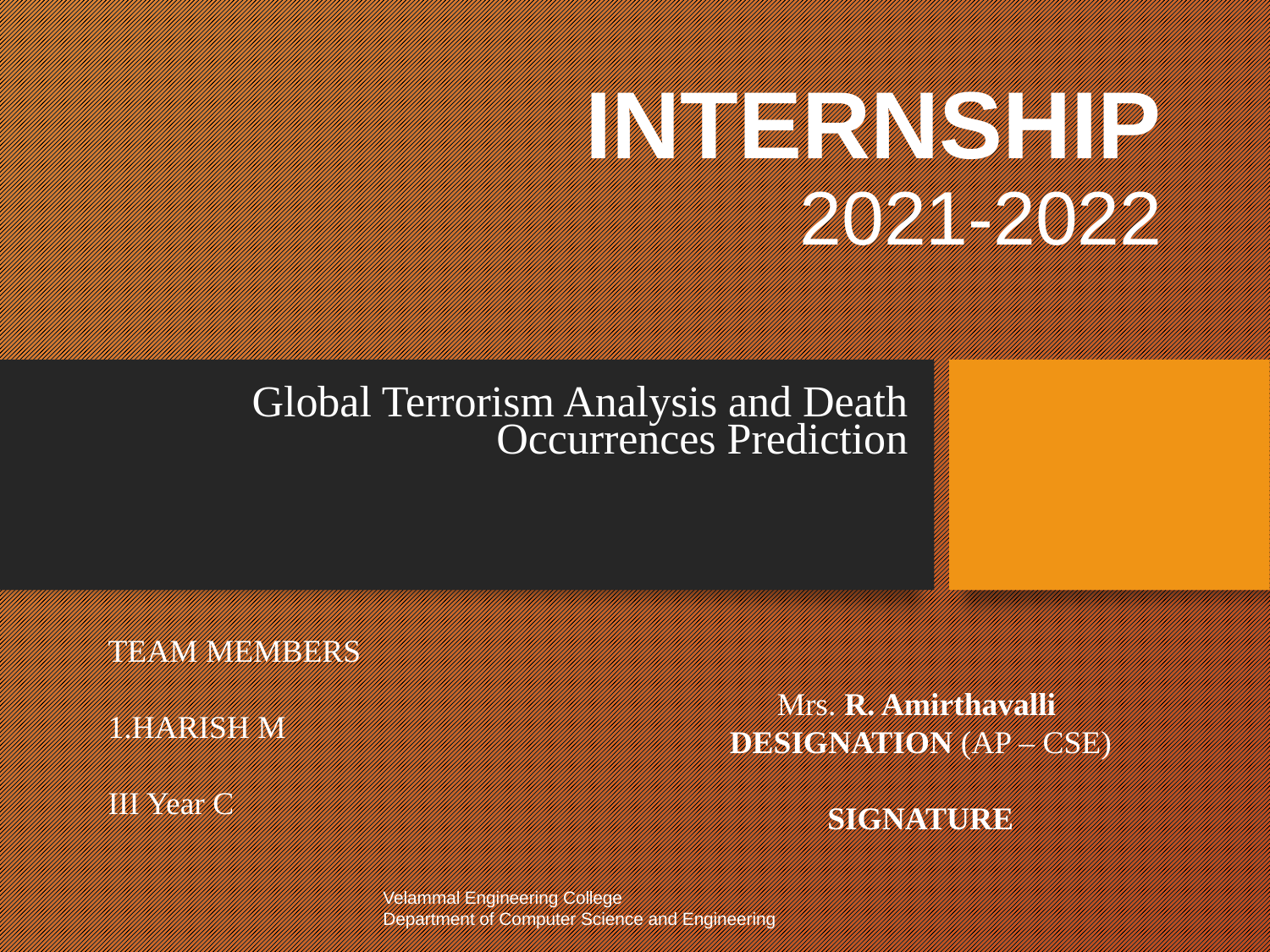

# INTERNSHIP 2021-2022
Global Terrorism Analysis and Death Occurrences Prediction
TEAM MEMBERS

HARISH M

III Year C
Mrs. R. Amirthavalli
DESIGNATION (AP – CSE)

SIGNATURE
Velammal Engineering College
Department of Computer Science and Engineering